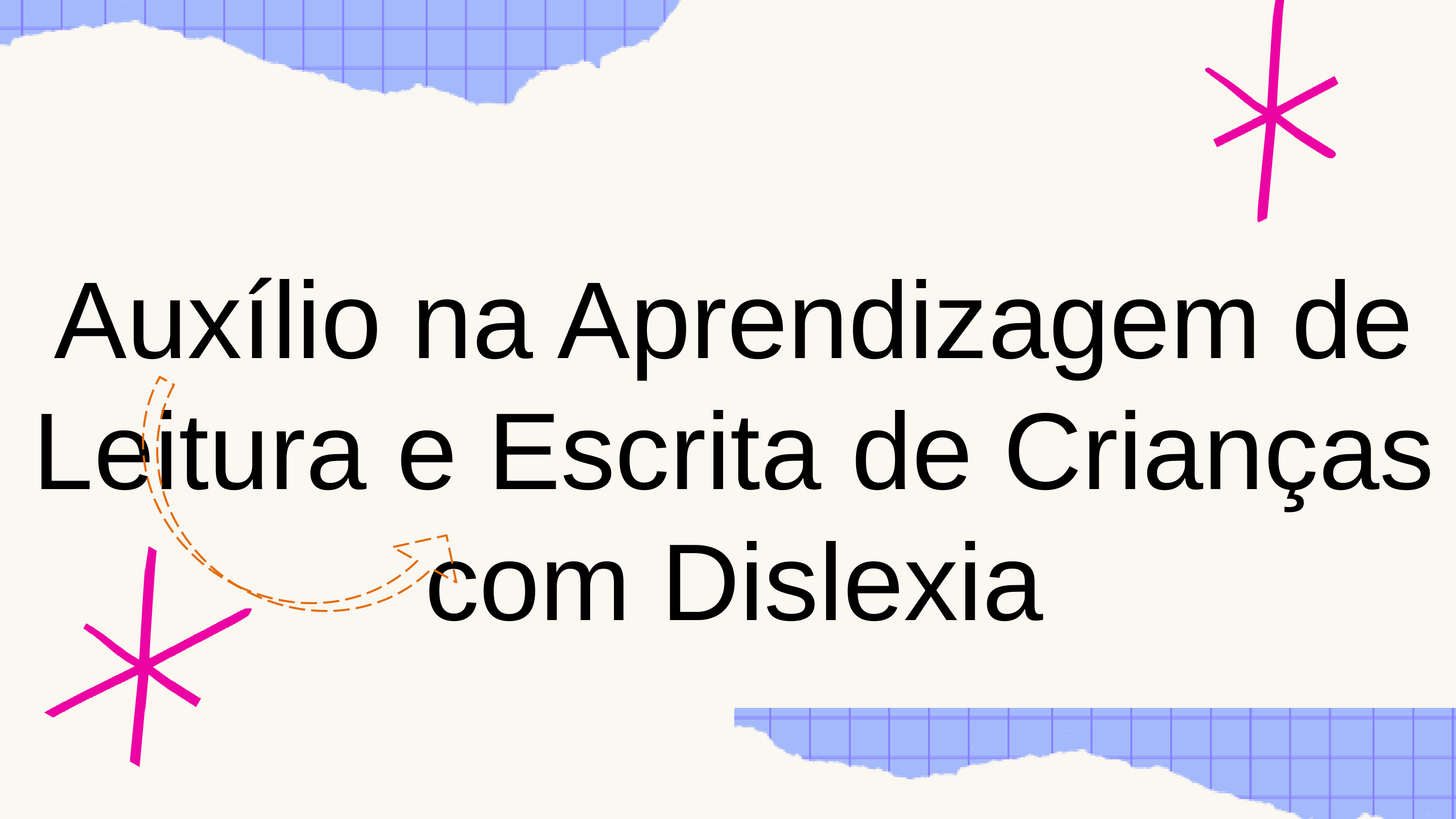

Auxílio na Aprendizagem de Leitura e Escrita de Crianças com Dislexia